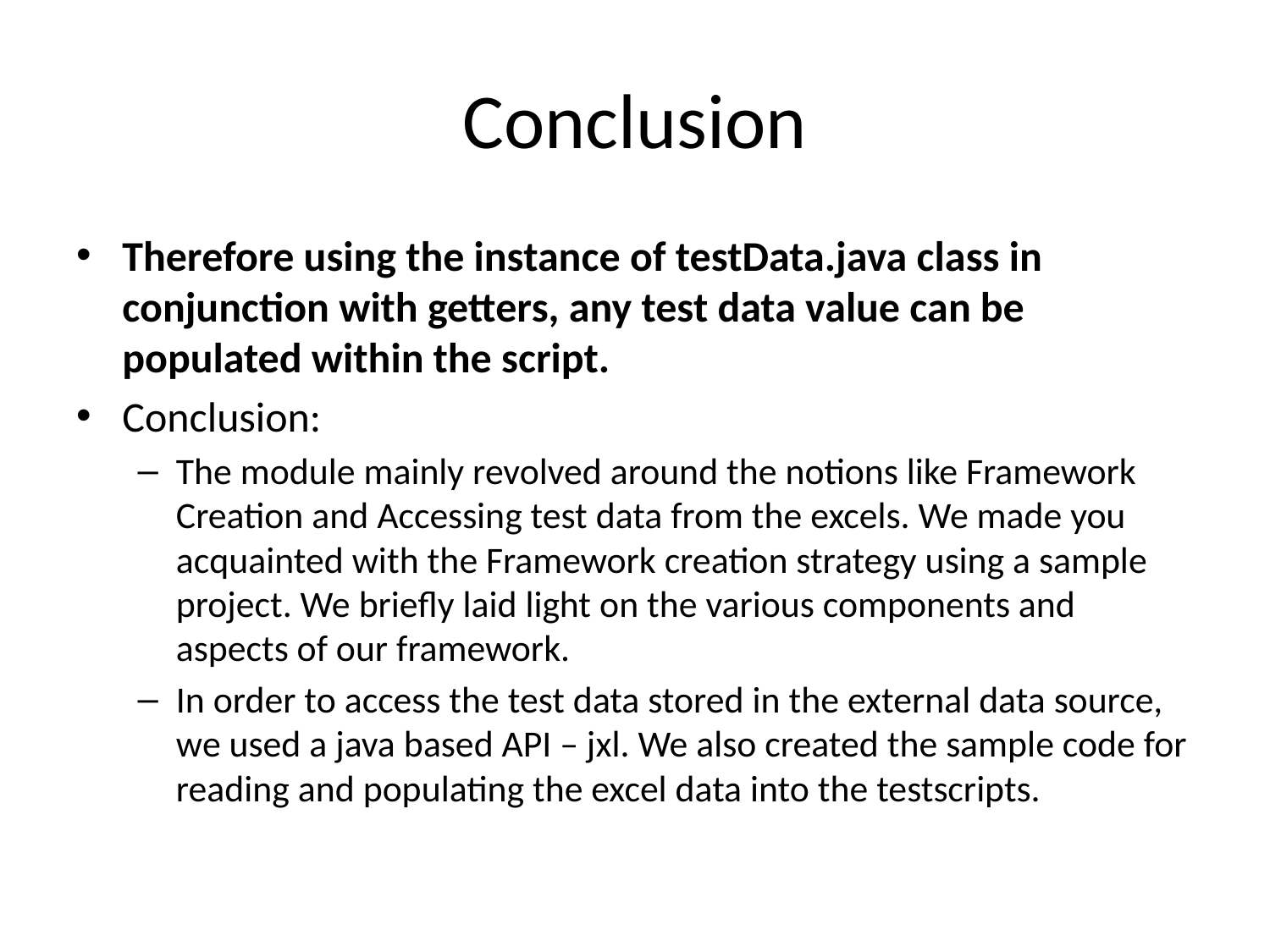

# Conclusion
Therefore using the instance of testData.java class in conjunction with getters, any test data value can be populated within the script.
Conclusion:
The module mainly revolved around the notions like Framework Creation and Accessing test data from the excels. We made you acquainted with the Framework creation strategy using a sample project. We briefly laid light on the various components and aspects of our framework.
In order to access the test data stored in the external data source, we used a java based API – jxl. We also created the sample code for reading and populating the excel data into the testscripts.